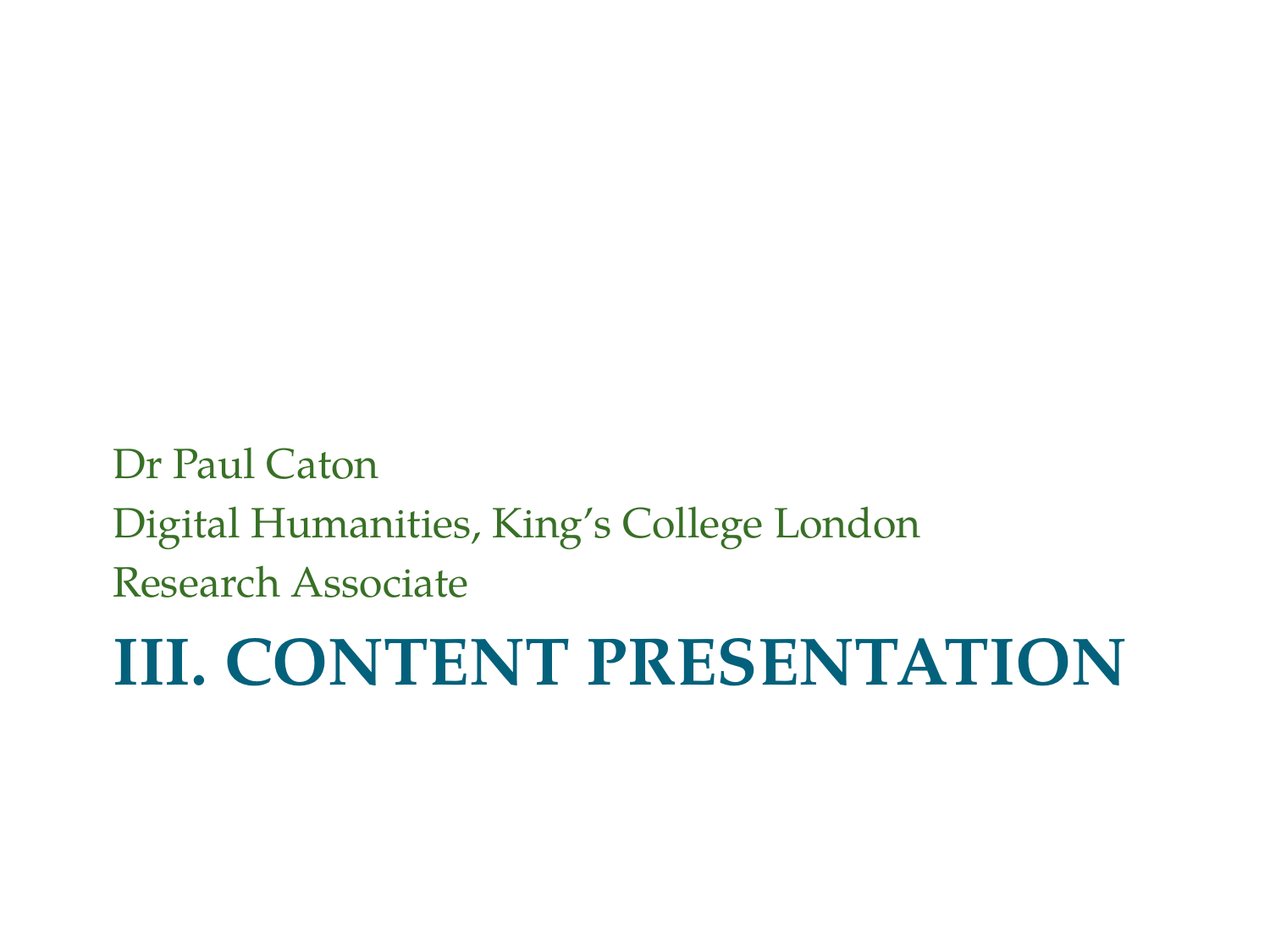

Dr Paul Caton
Digital Humanities, King’s College London
Research Associate
# III. Content presentation